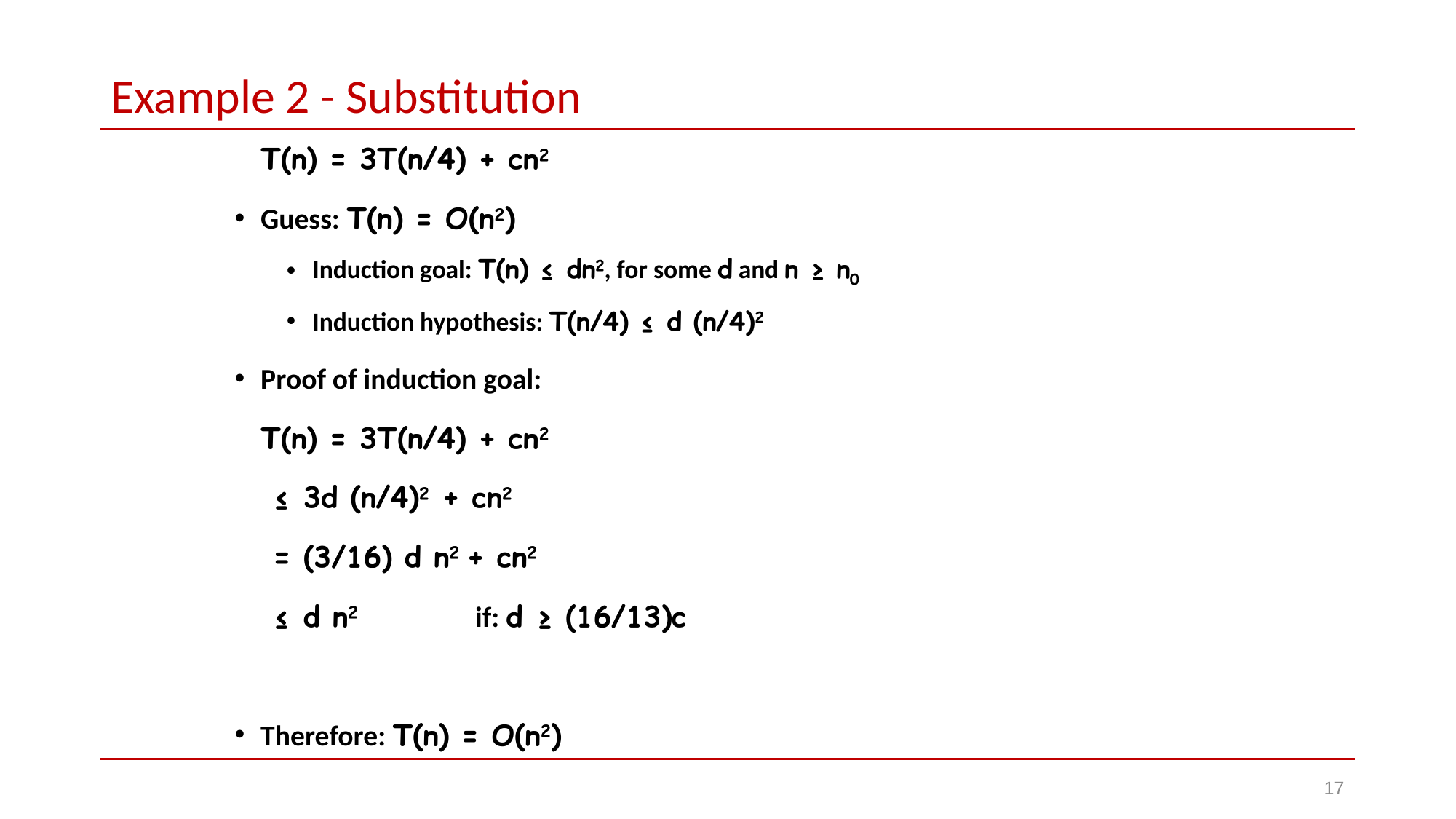

# Example 2 - Substitution
				T(n) = 3T(n/4) + cn2
Guess: T(n) = O(n2)
Induction goal: T(n) ≤ dn2, for some d and n ≥ n0
Induction hypothesis: T(n/4) ≤ d (n/4)2
Proof of induction goal:
	T(n) = 3T(n/4) + cn2
		 ≤ 3d (n/4)2 + cn2
		 = (3/16) d n2 + cn2
		 ≤ d n2 		 if: d ≥ (16/13)c

Therefore: T(n) = O(n2)
17